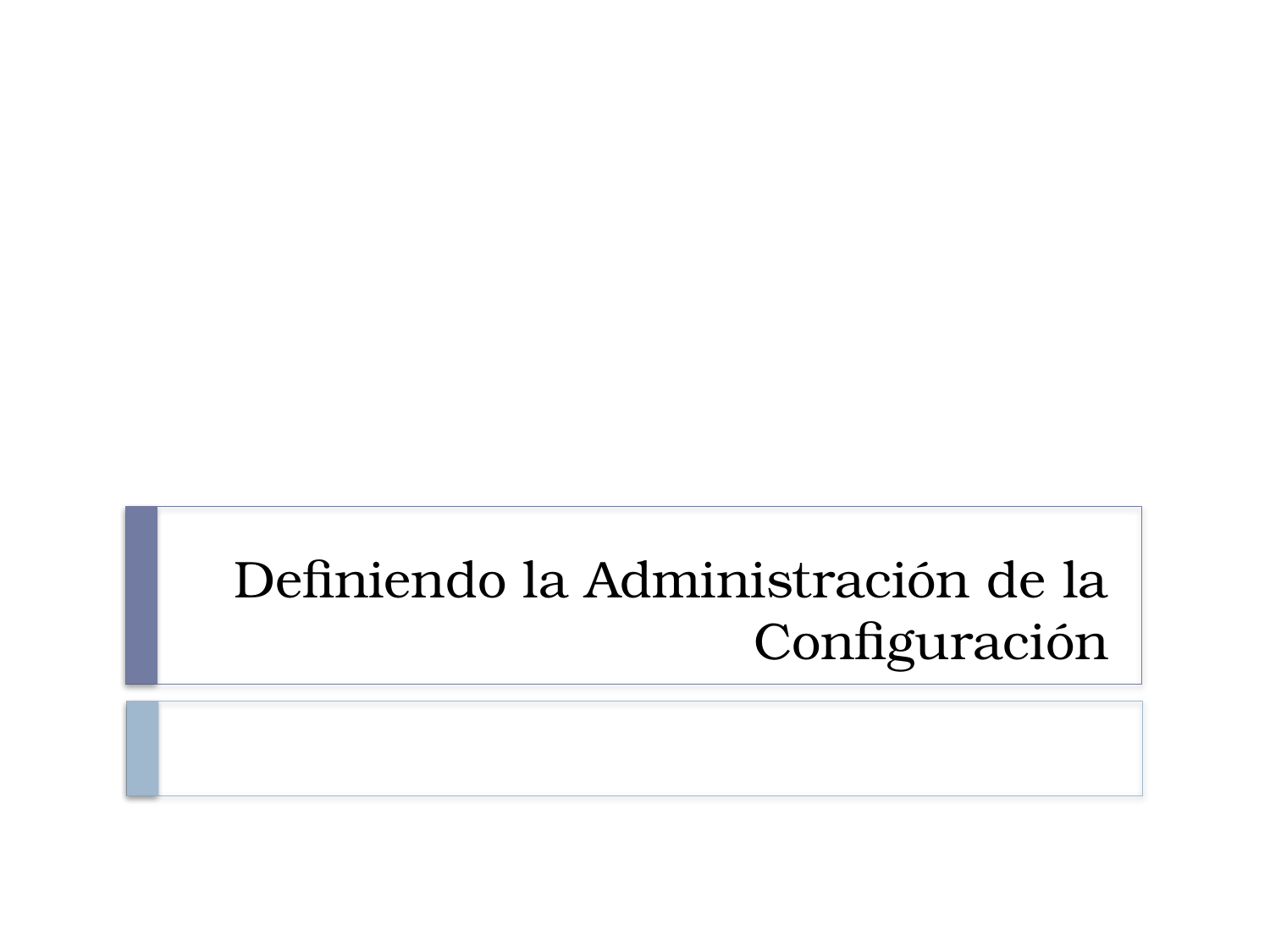

# Definiendo la Administración de la Configuración